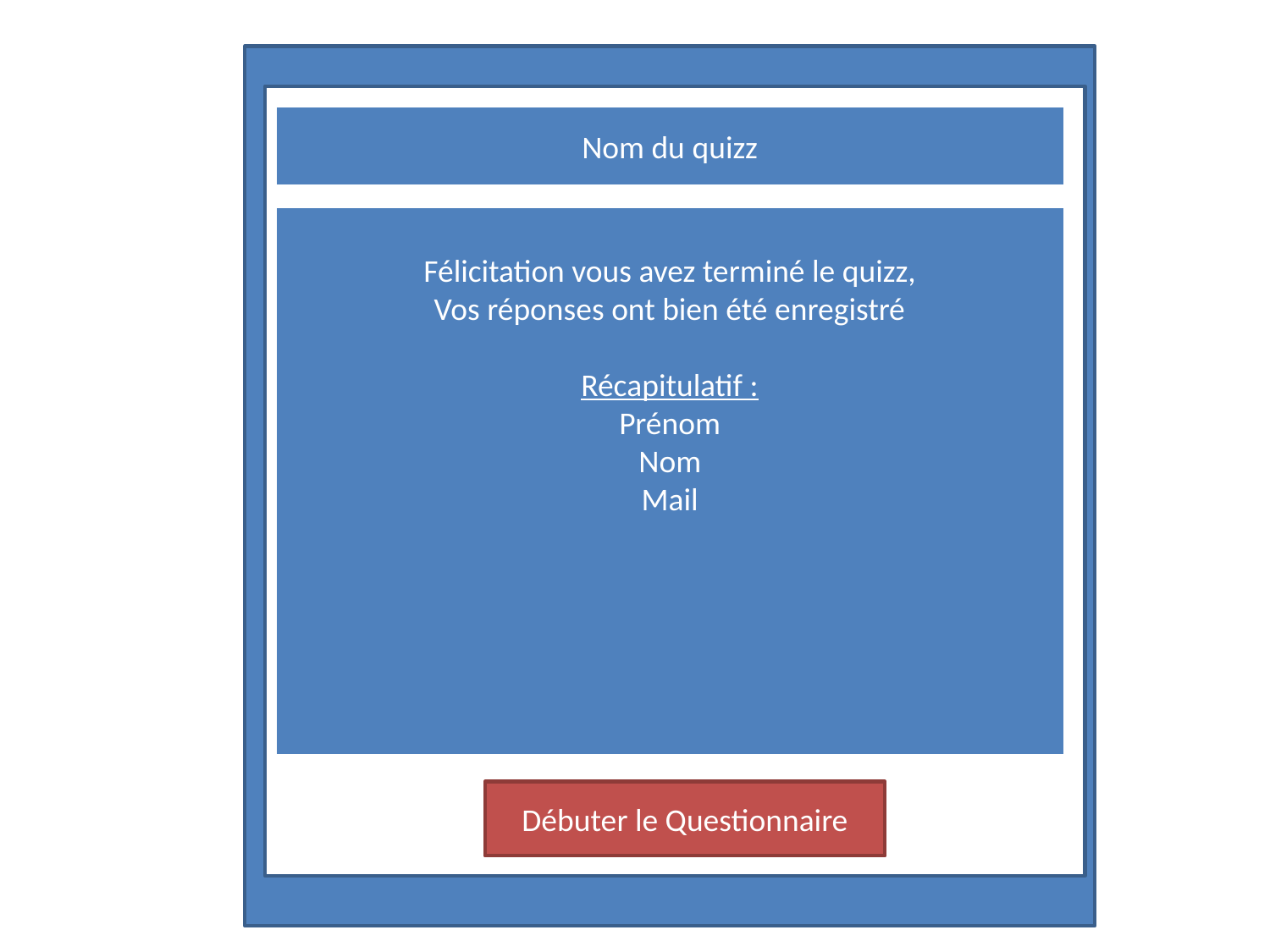

Nom du quizz

Félicitation vous avez terminé le quizz,
Vos réponses ont bien été enregistré

Récapitulatif :
Prénom
Nom
Mail
Débuter le Questionnaire